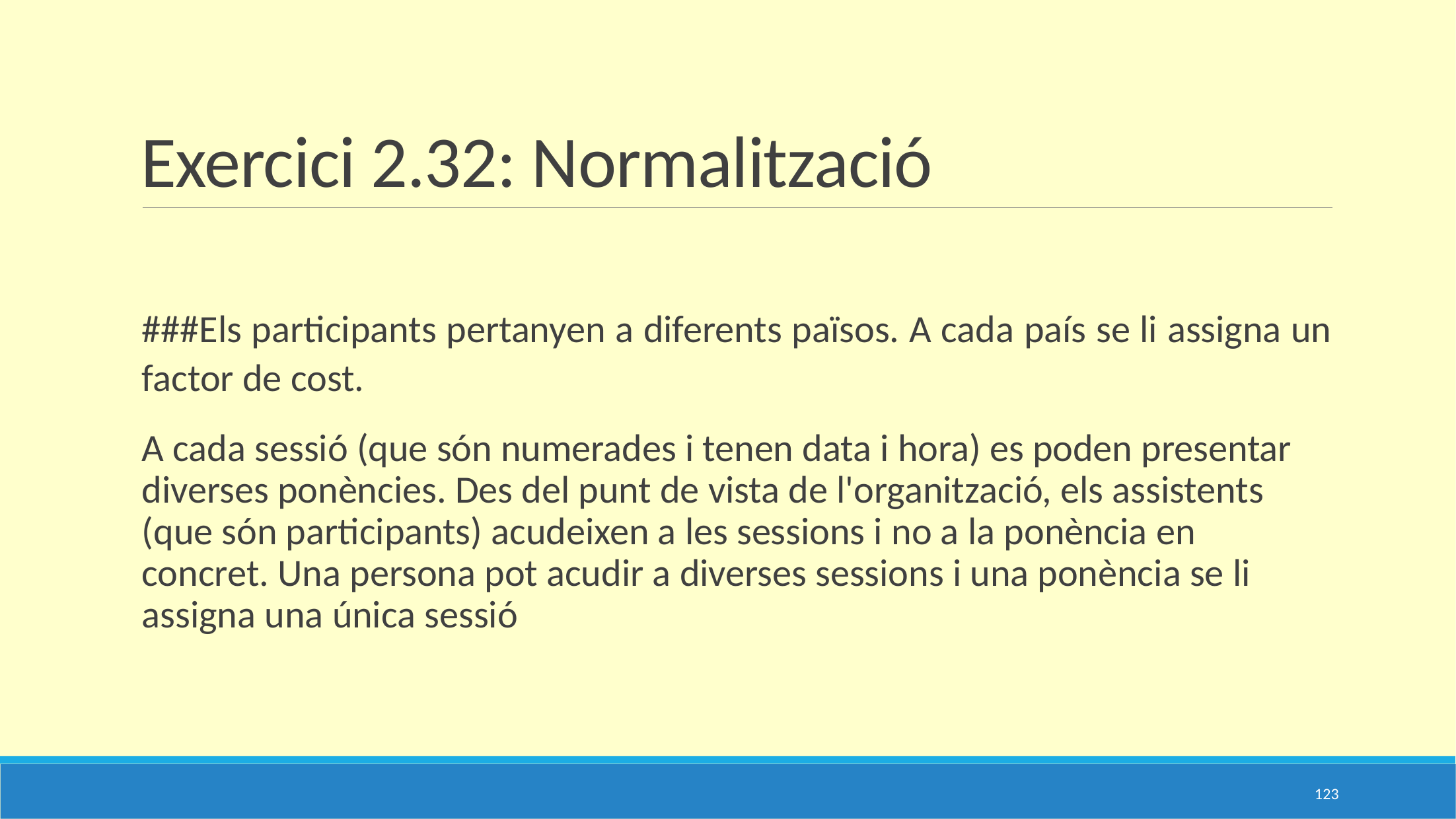

# Exercici 2.32: Normalització

###Els participants pertanyen a diferents països. A cada país se li assigna un factor de cost.
A cada sessió (que són numerades i tenen data i hora) es poden presentar diverses ponències. Des del punt de vista de l'organització, els assistents (que són participants) acudeixen a les sessions i no a la ponència en concret. Una persona pot acudir a diverses sessions i una ponència se li assigna una única sessió
123